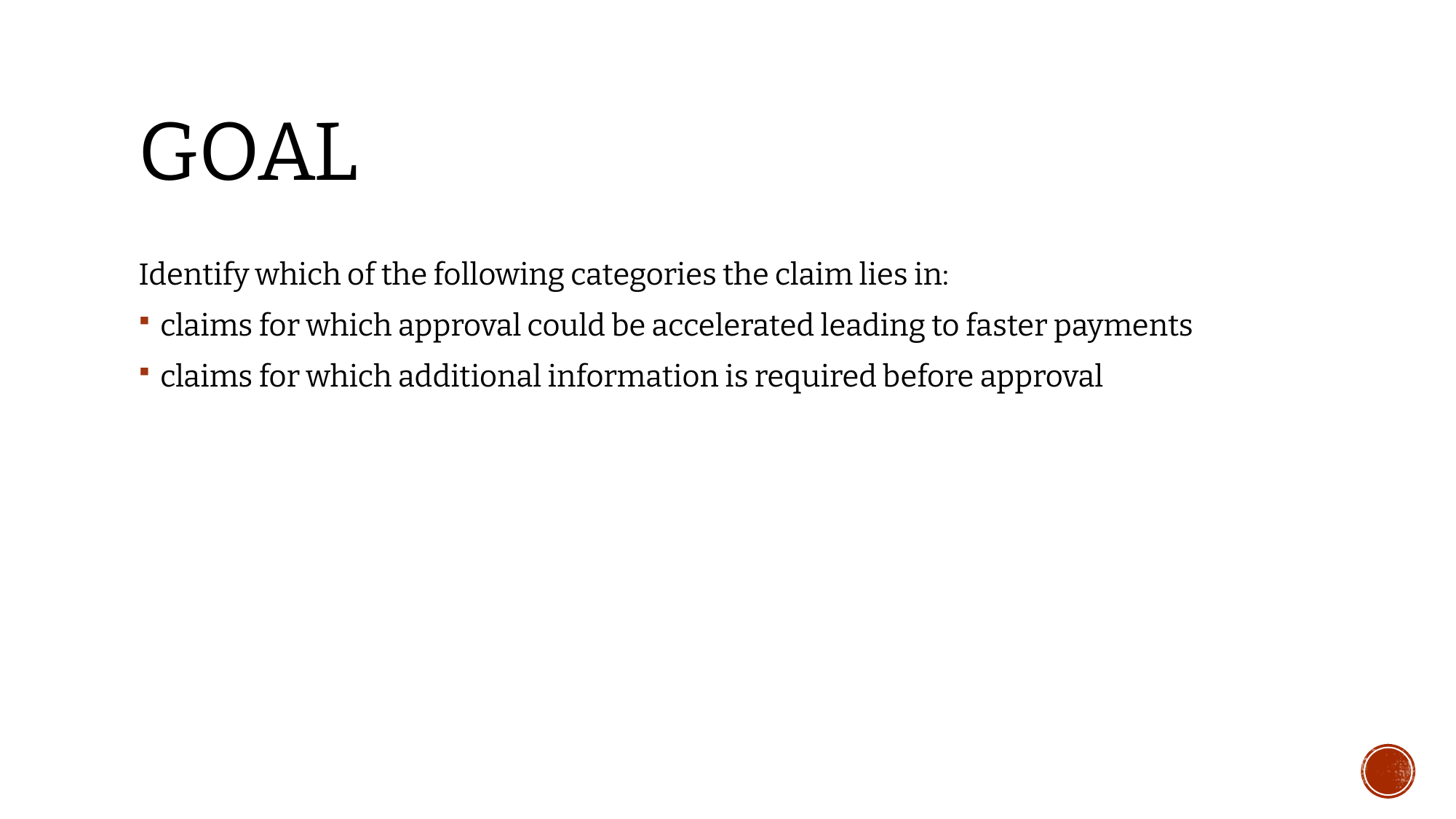

# Goal
Identify which of the following categories the claim lies in:
claims for which approval could be accelerated leading to faster payments
claims for which additional information is required before approval